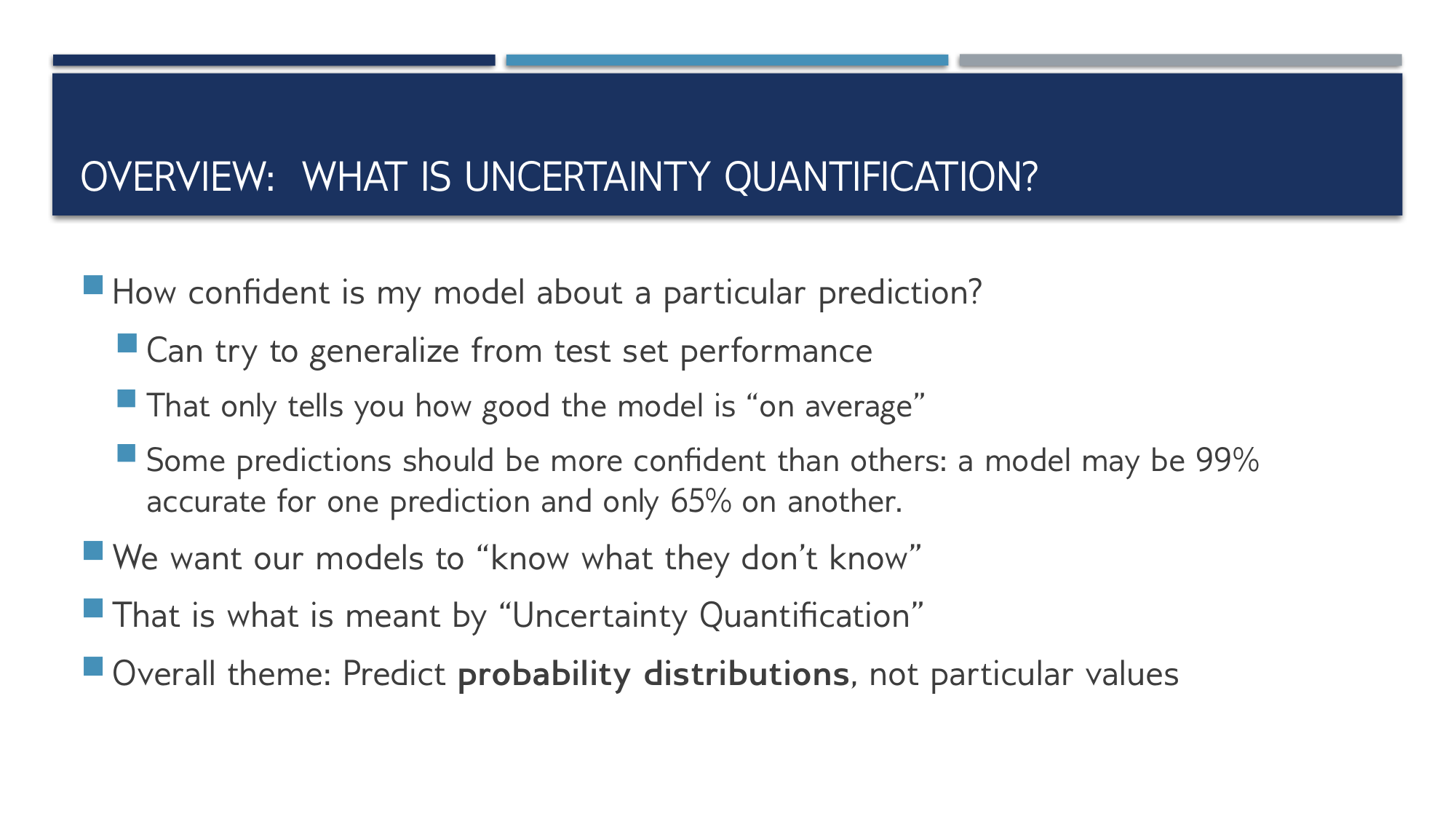

# Overview:  What is uncertainty quantification?
How confident is my model about a particular prediction?
Can try to generalize from test set performance
That only tells you how good the model is “on average”
Some predictions should be more confident than others: a model may be 99% accurate for one prediction and only 65% on another.
We want our models to “know what they don’t know”
That is what is meant by “Uncertainty Quantification”
Overall theme: Predict probability distributions, not particular values